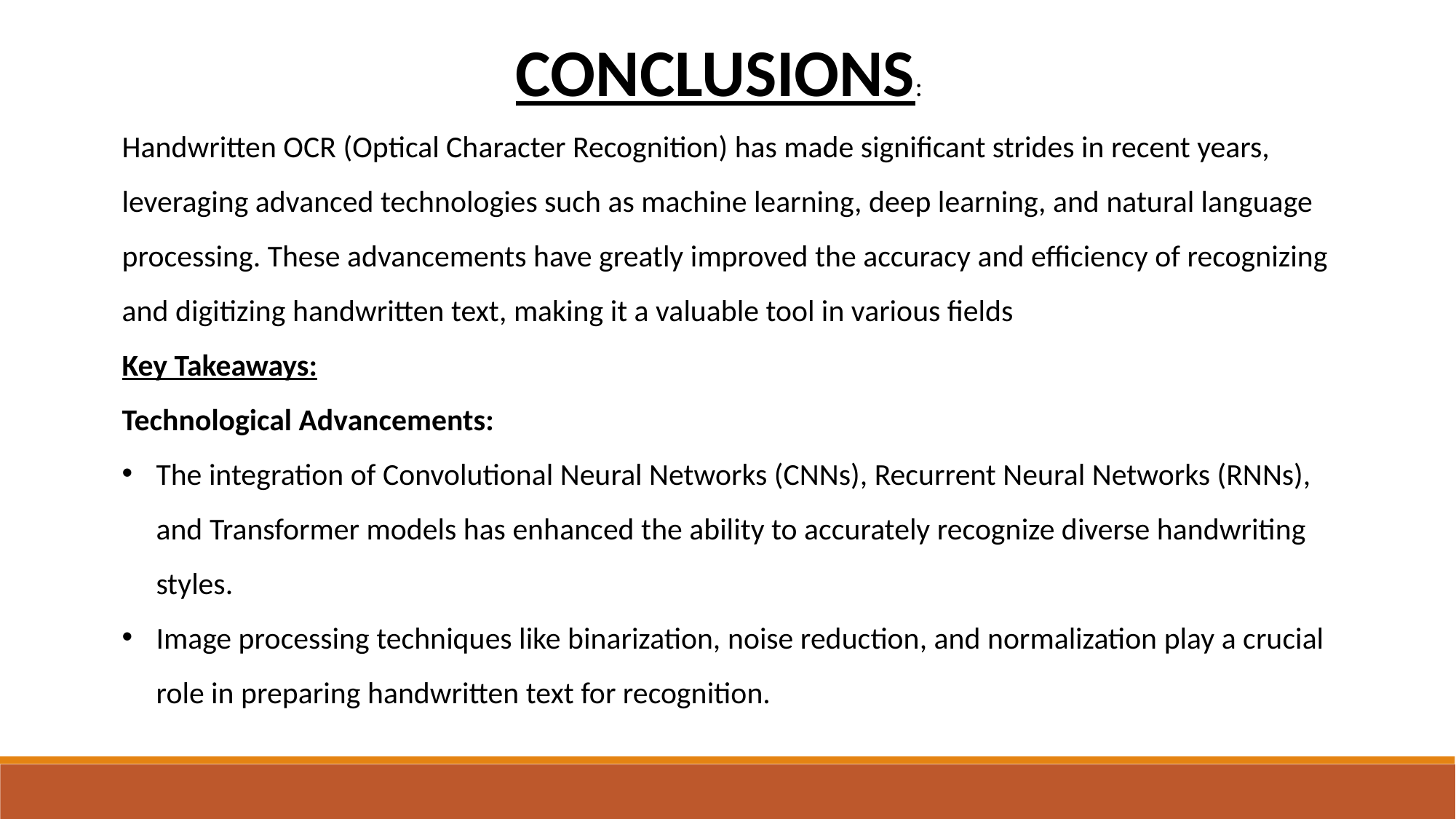

CONCLUSIONS:
Handwritten OCR (Optical Character Recognition) has made significant strides in recent years, leveraging advanced technologies such as machine learning, deep learning, and natural language processing. These advancements have greatly improved the accuracy and efficiency of recognizing and digitizing handwritten text, making it a valuable tool in various fields
Key Takeaways:
Technological Advancements:
The integration of Convolutional Neural Networks (CNNs), Recurrent Neural Networks (RNNs), and Transformer models has enhanced the ability to accurately recognize diverse handwriting styles.
Image processing techniques like binarization, noise reduction, and normalization play a crucial role in preparing handwritten text for recognition.